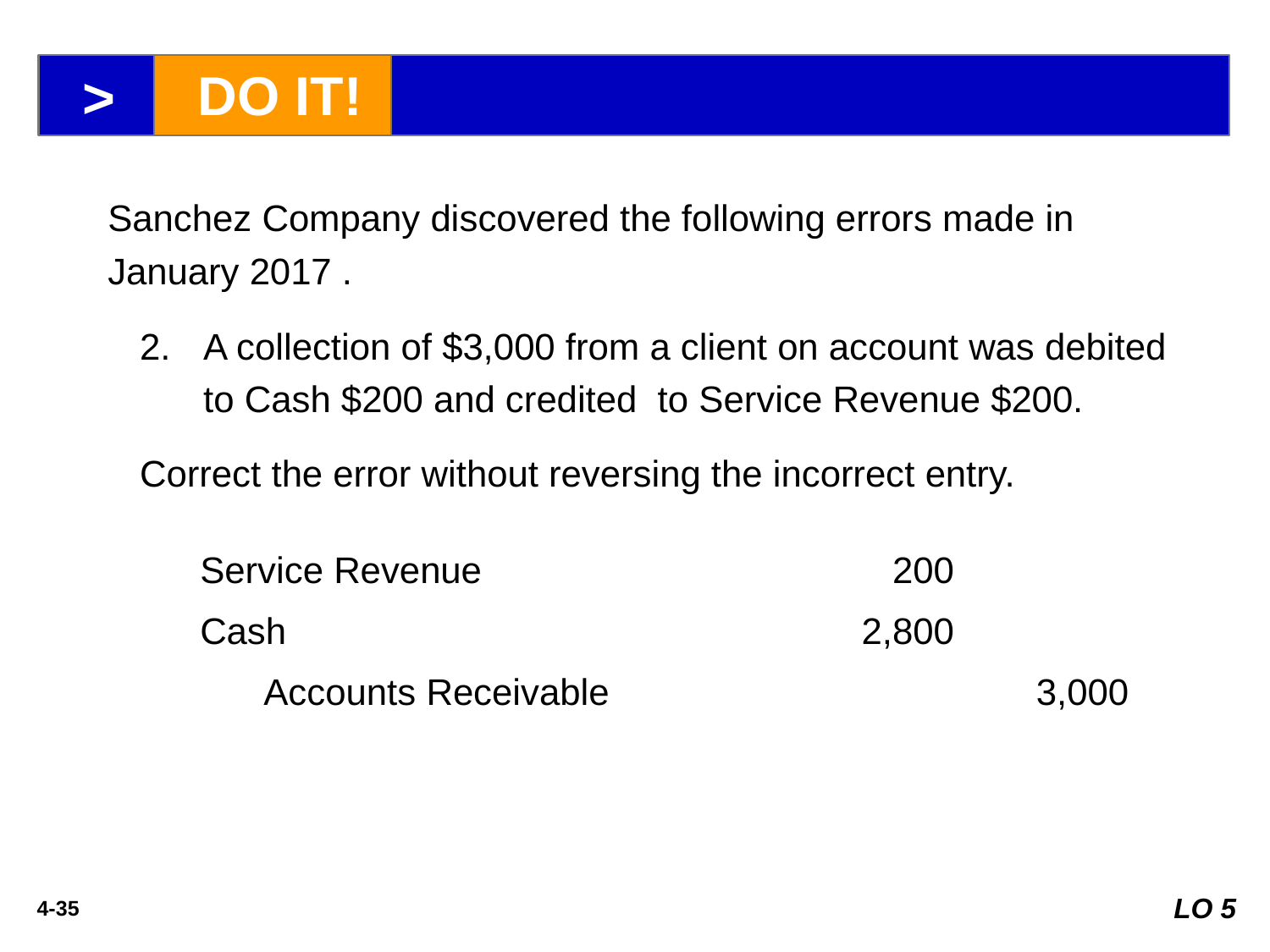

>
DO IT!
Sanchez Company discovered the following errors made in January 2017 .
A collection of $3,000 from a client on account was debited to Cash $200 and credited  to Service Revenue $200.
Correct the error without reversing the incorrect entry.
Service Revenue 	200
Cash 	2,800
	Accounts Receivable 		3,000
LO 5